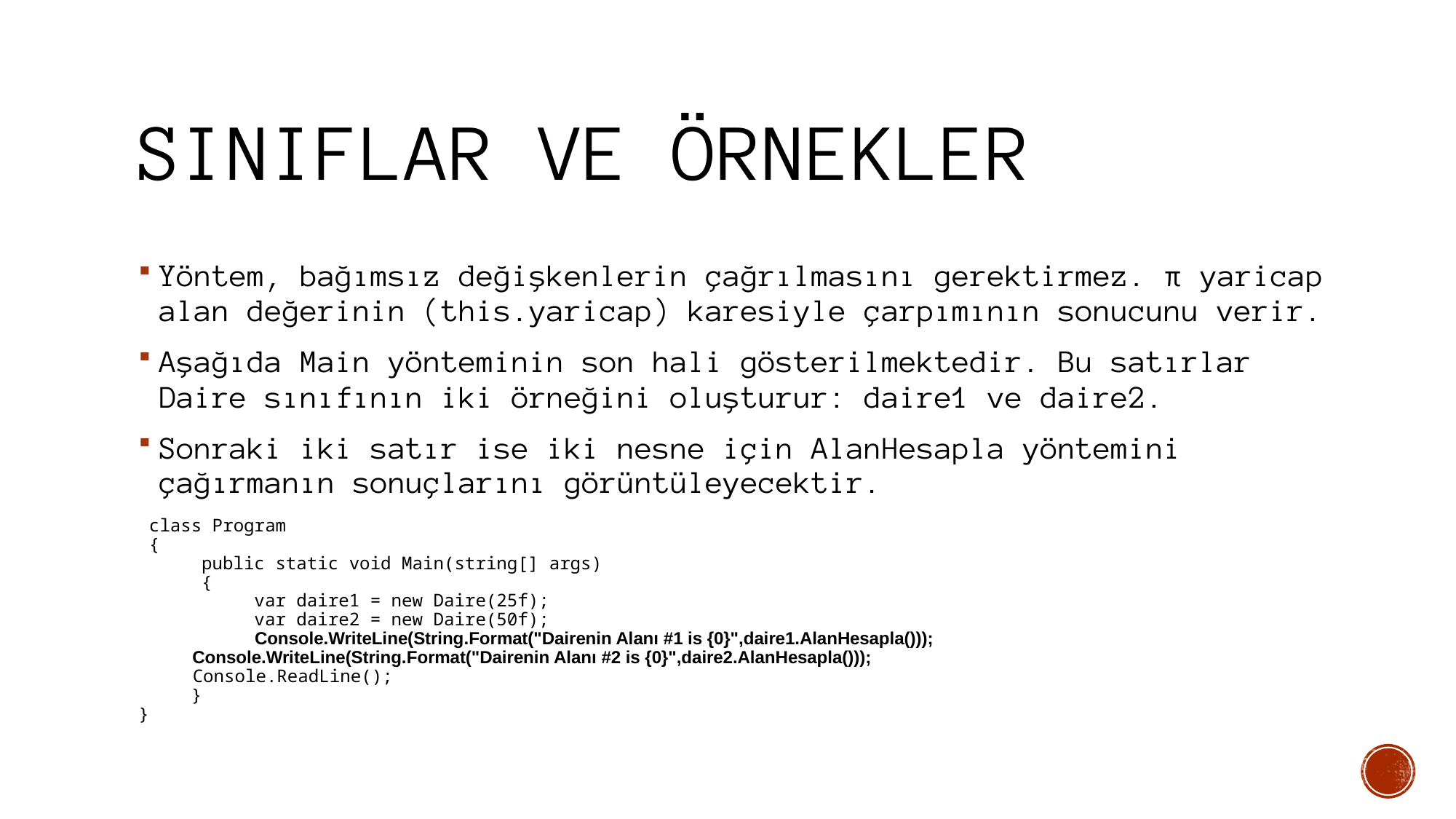

# Sınıflar ve örnekler
Yöntem, bağımsız değişkenlerin çağrılmasını gerektirmez. π yaricap alan değerinin (this.yaricap) karesiyle çarpımının sonucunu verir.
Aşağıda Main yönteminin son hali gösterilmektedir. Bu satırlar Daire sınıfının iki örneğini oluşturur: daire1 ve daire2.
Sonraki iki satır ise iki nesne için AlanHesapla yöntemini çağırmanın sonuçlarını görüntüleyecektir.
 class Program
 {
      public static void Main(string[] args)
      {
           var daire1 = new Daire(25f);
           var daire2 = new Daire(50f);
           Console.WriteLine(String.Format("Dairenin Alanı #1 is {0}",daire1.AlanHesapla()));
           Console.WriteLine(String.Format("Dairenin Alanı #2 is {0}",daire2.AlanHesapla()));
           Console.ReadLine();
     }
}